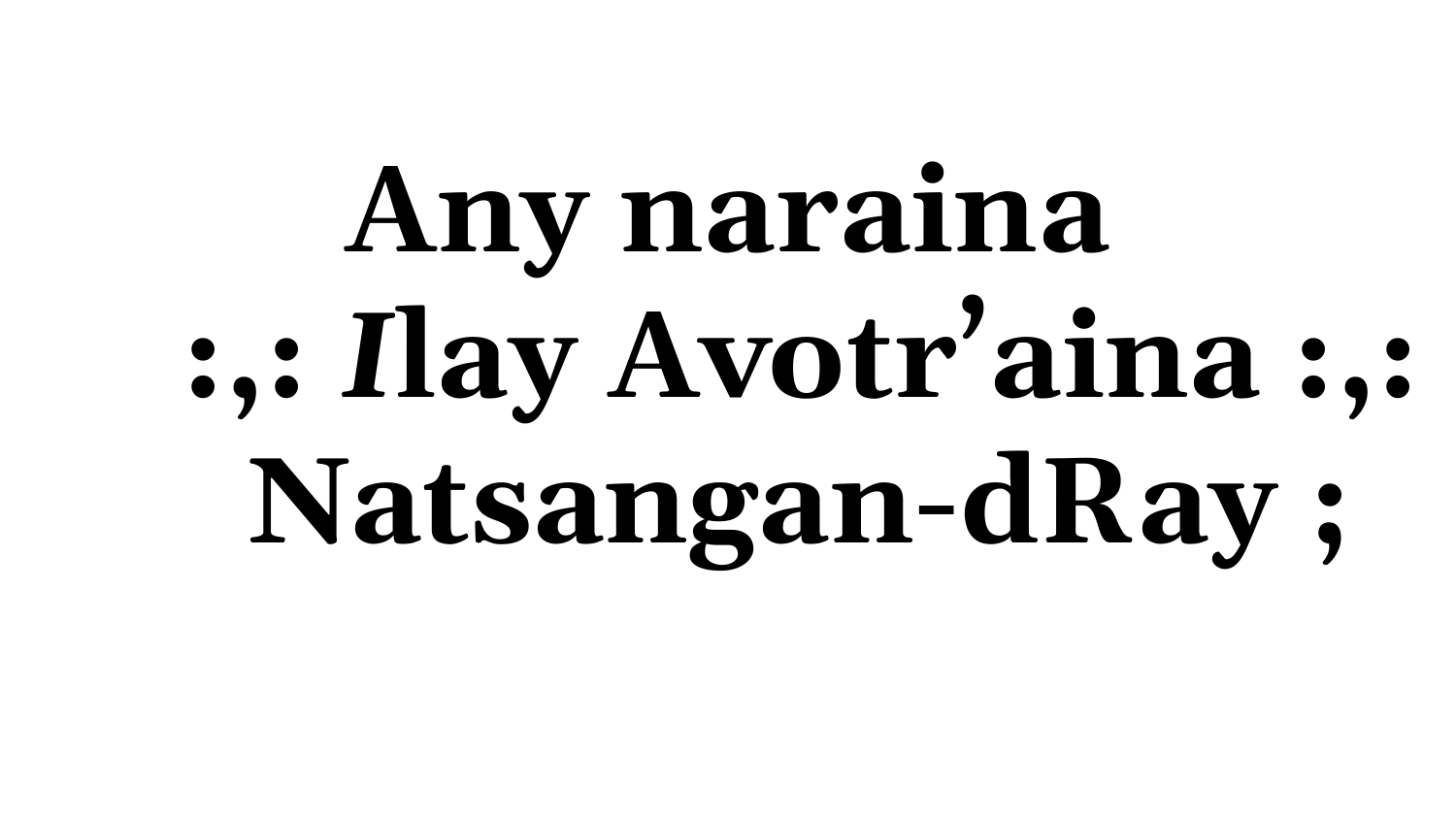

# Any naraina :,: Ilay Avotr’aina :,: Natsangan-dRay ;